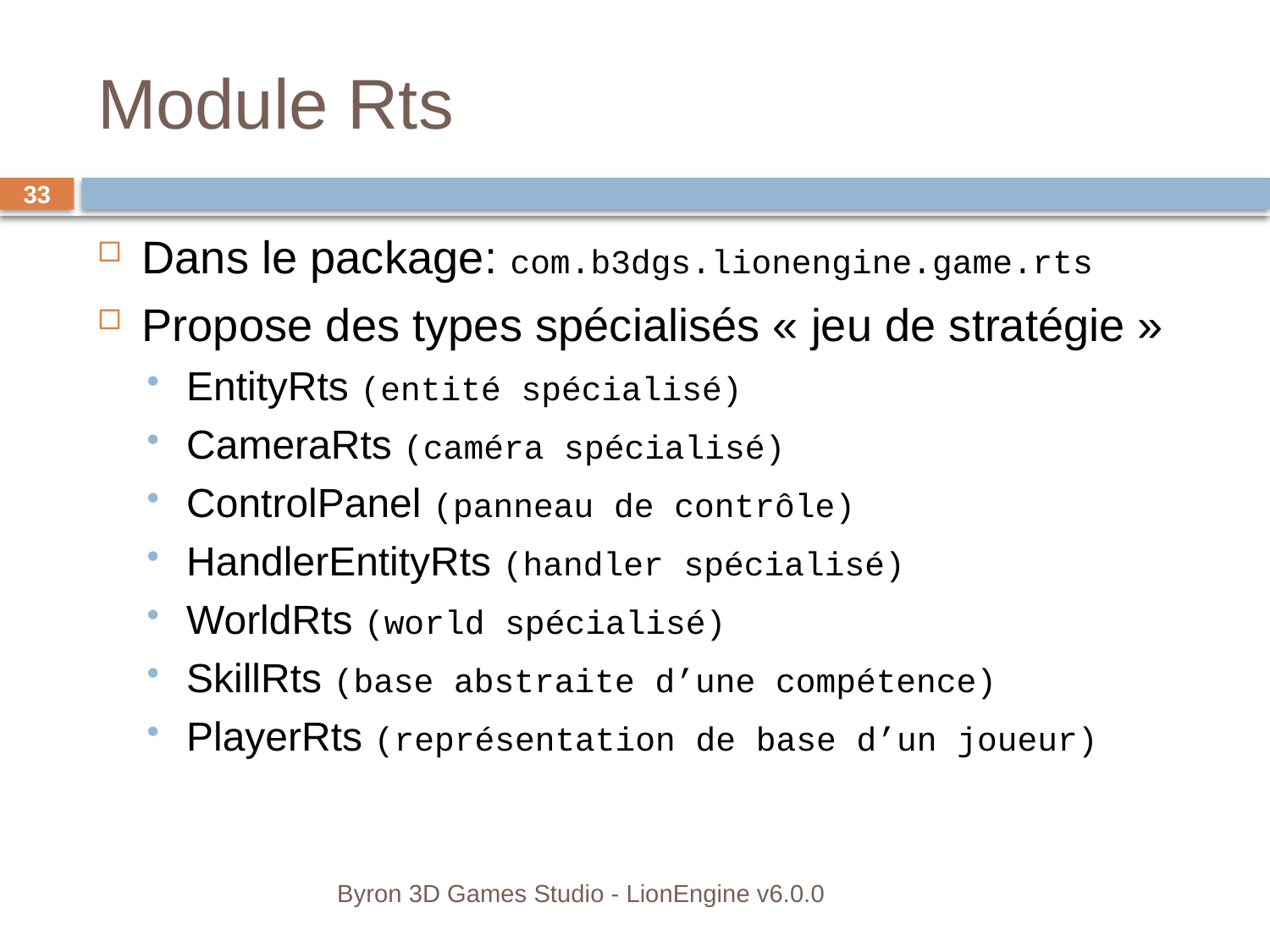

# Module Rts
33
Dans le package: com.b3dgs.lionengine.game.rts
Propose des types spécialisés « jeu de stratégie »
EntityRts (entité spécialisé)
CameraRts (caméra spécialisé)
ControlPanel (panneau de contrôle)
HandlerEntityRts (handler spécialisé)
WorldRts (world spécialisé)
SkillRts (base abstraite d’une compétence)
PlayerRts (représentation de base d’un joueur)
Byron 3D Games Studio - LionEngine v6.0.0